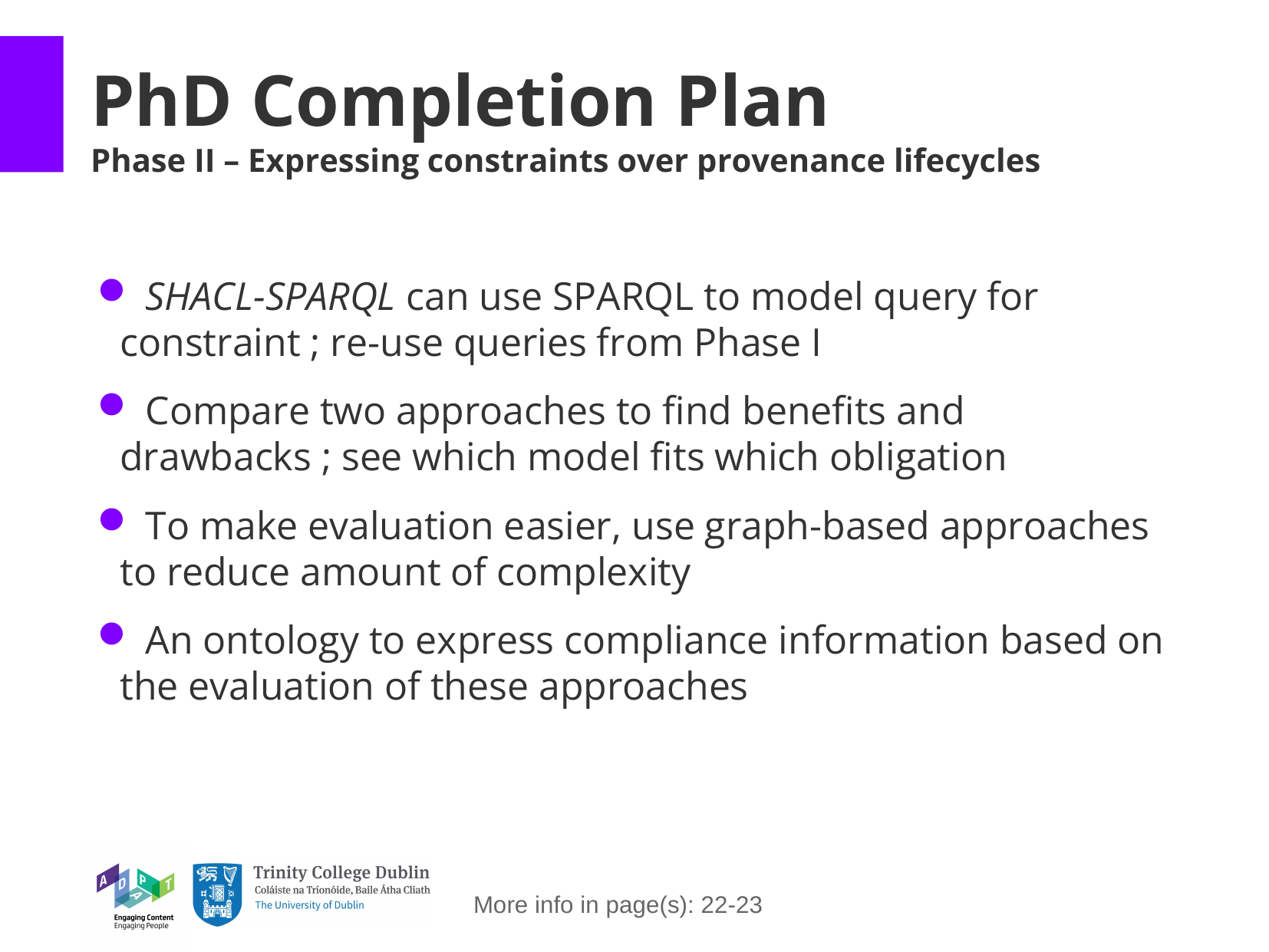

PhD Completion Plan
Phase II – Expressing constraints over provenance lifecycles
 SHACL-SPARQL can use SPARQL to model query for constraint ; re-use queries from Phase I
 Compare two approaches to find benefits and drawbacks ; see which model fits which obligation
 To make evaluation easier, use graph-based approaches to reduce amount of complexity
 An ontology to express compliance information based on the evaluation of these approaches
More info in page(s): 22-23